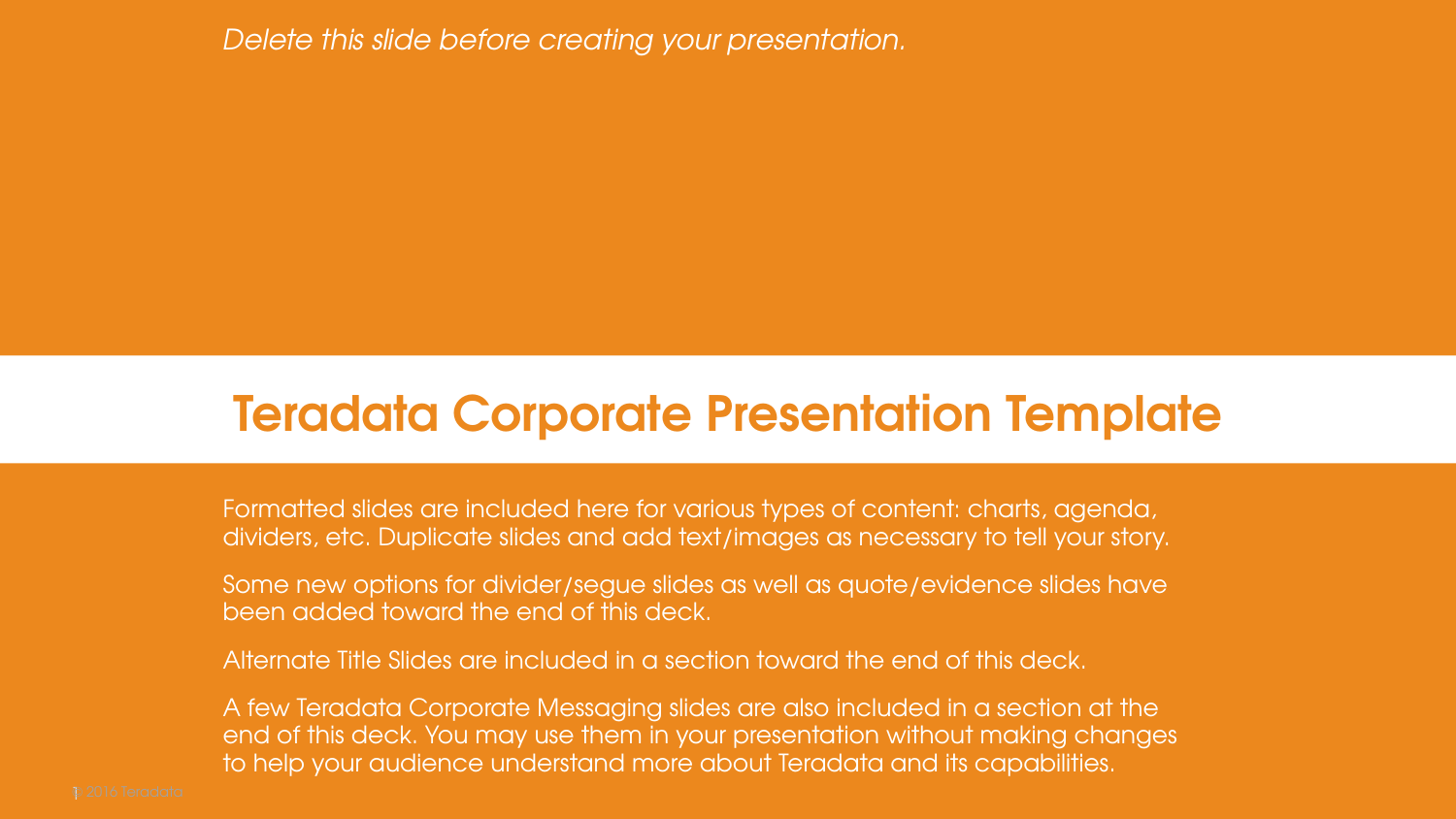

Delete this slide before creating your presentation.

Formatted slides are included here for various types of content: charts, agenda, dividers, etc. Duplicate slides and add text/images as necessary to tell your story.
Some new options for divider/segue slides as well as quote/evidence slides have been added toward the end of this deck.
Alternate Title Slides are included in a section toward the end of this deck.
A few Teradata Corporate Messaging slides are also included in a section at the end of this deck. You may use them in your presentation without making changes to help your audience understand more about Teradata and its capabilities.
Teradata Corporate Presentation Template
© 2016 Teradata